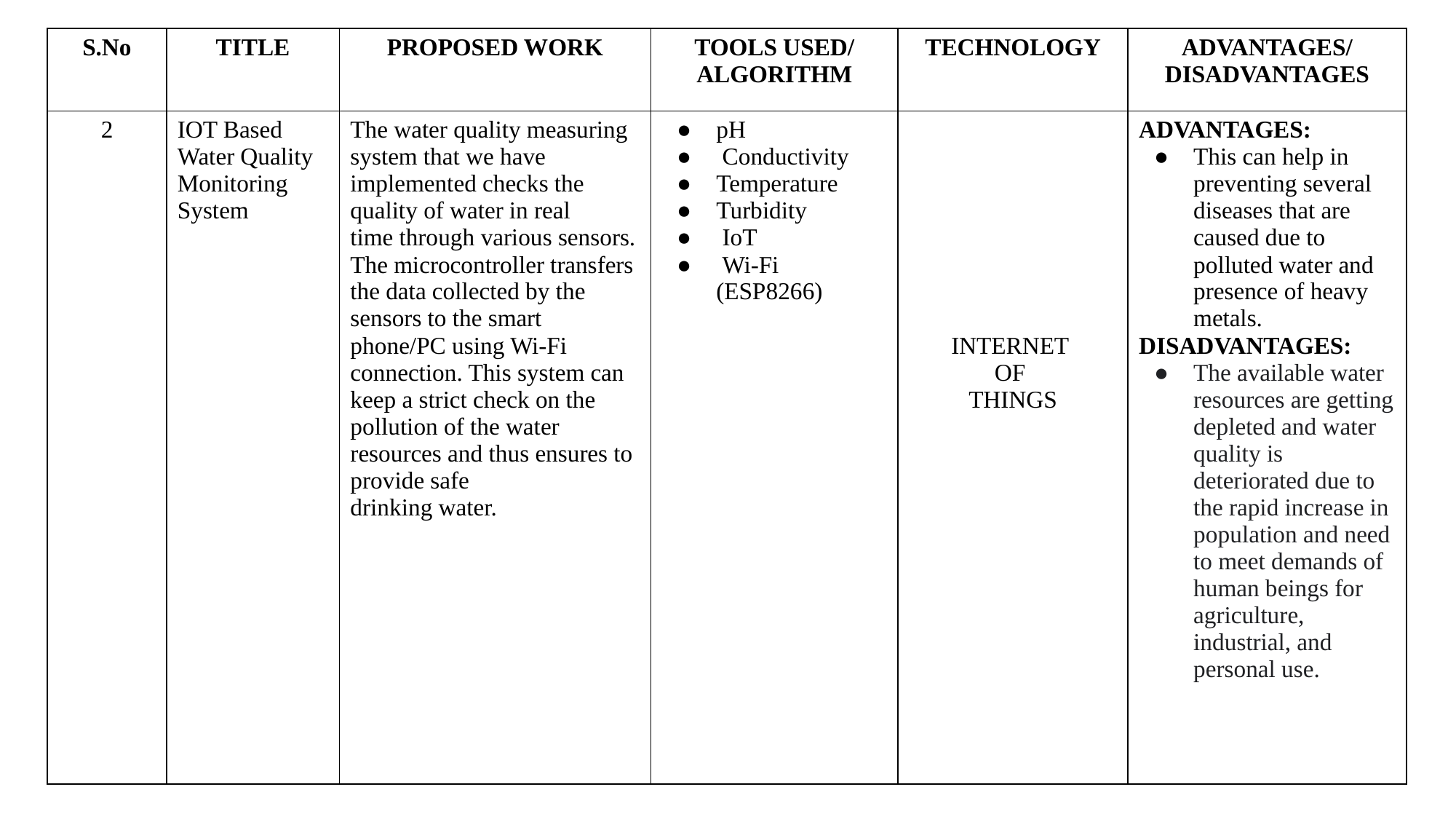

| S.No | TITLE | PROPOSED WORK | TOOLS USED/ ALGORITHM | TECHNOLOGY | ADVANTAGES/ DISADVANTAGES |
| --- | --- | --- | --- | --- | --- |
| 2 | IOT Based Water Quality Monitoring System | The water quality measuring system that we have implemented checks the quality of water in real time through various sensors. The microcontroller transfers the data collected by the sensors to the smart phone/PC using Wi-Fi connection. This system can keep a strict check on the pollution of the water resources and thus ensures to provide safe drinking water. | pH Conductivity Temperature Turbidity IoT Wi-Fi (ESP8266) | INTERNET OF THINGS | ADVANTAGES: This can help in preventing several diseases that are caused due to polluted water and presence of heavy metals. DISADVANTAGES: The available water resources are getting depleted and water quality is deteriorated due to the rapid increase in population and need to meet demands of human beings for agriculture, industrial, and personal use. |